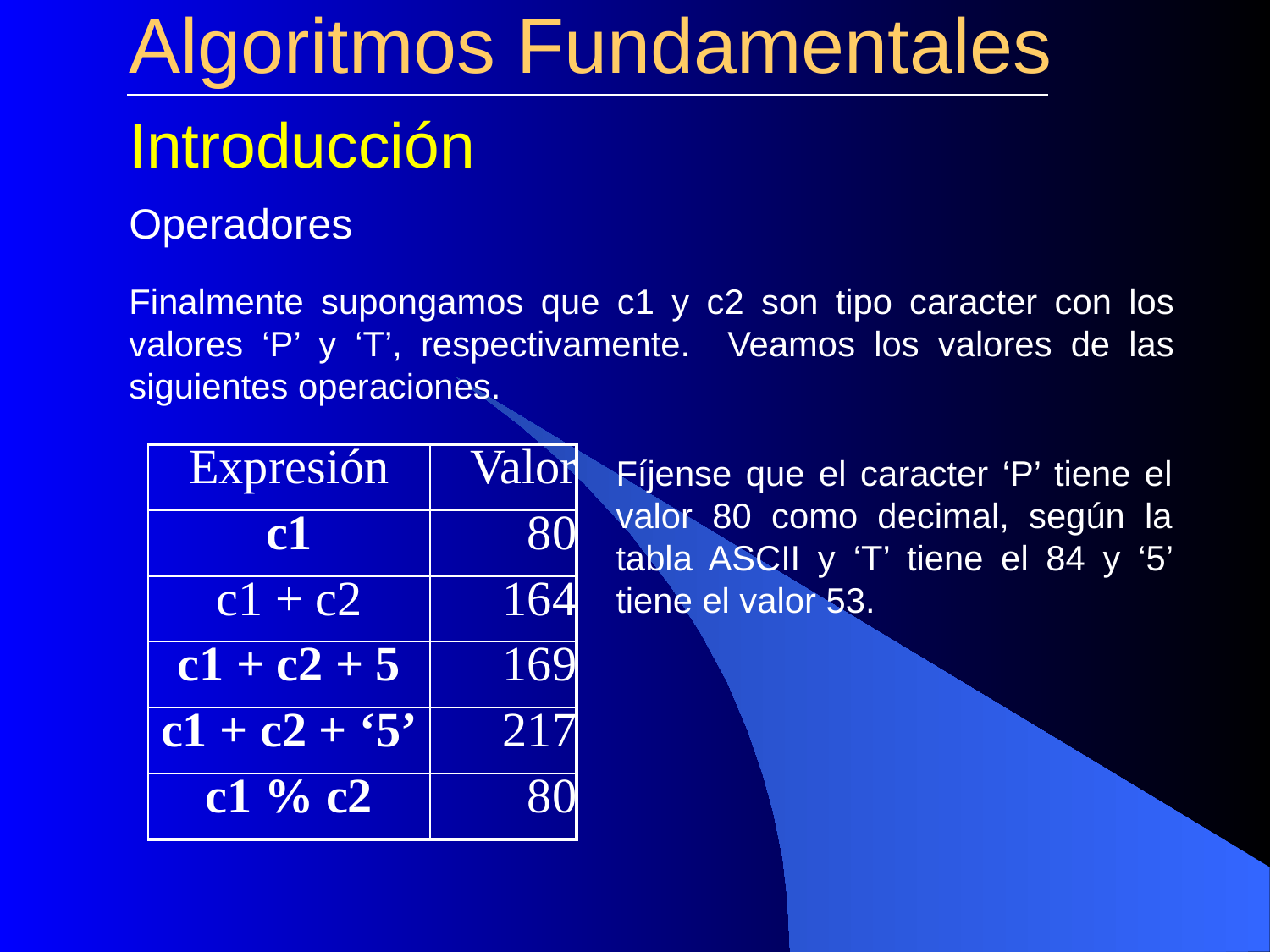

# Algoritmos Fundamentales
Introducción
Operadores
Finalmente supongamos que c1 y c2 son tipo caracter con los valores ‘P’ y ‘T’, respectivamente.  Veamos los valores de las siguientes operaciones.

| Expresión | Valor |
| --- | --- |
| c1 | 80 |
| c1 + c2 | 164 |
| c1 + c2 + 5 | 169 |
| c1 + c2 + ‘5’ | 217 |
| c1 % c2 | 80 |
Fíjense que el caracter ‘P’ tiene el valor 80 como decimal, según la tabla ASCII y ‘T’ tiene el 84 y ‘5’ tiene el valor 53.